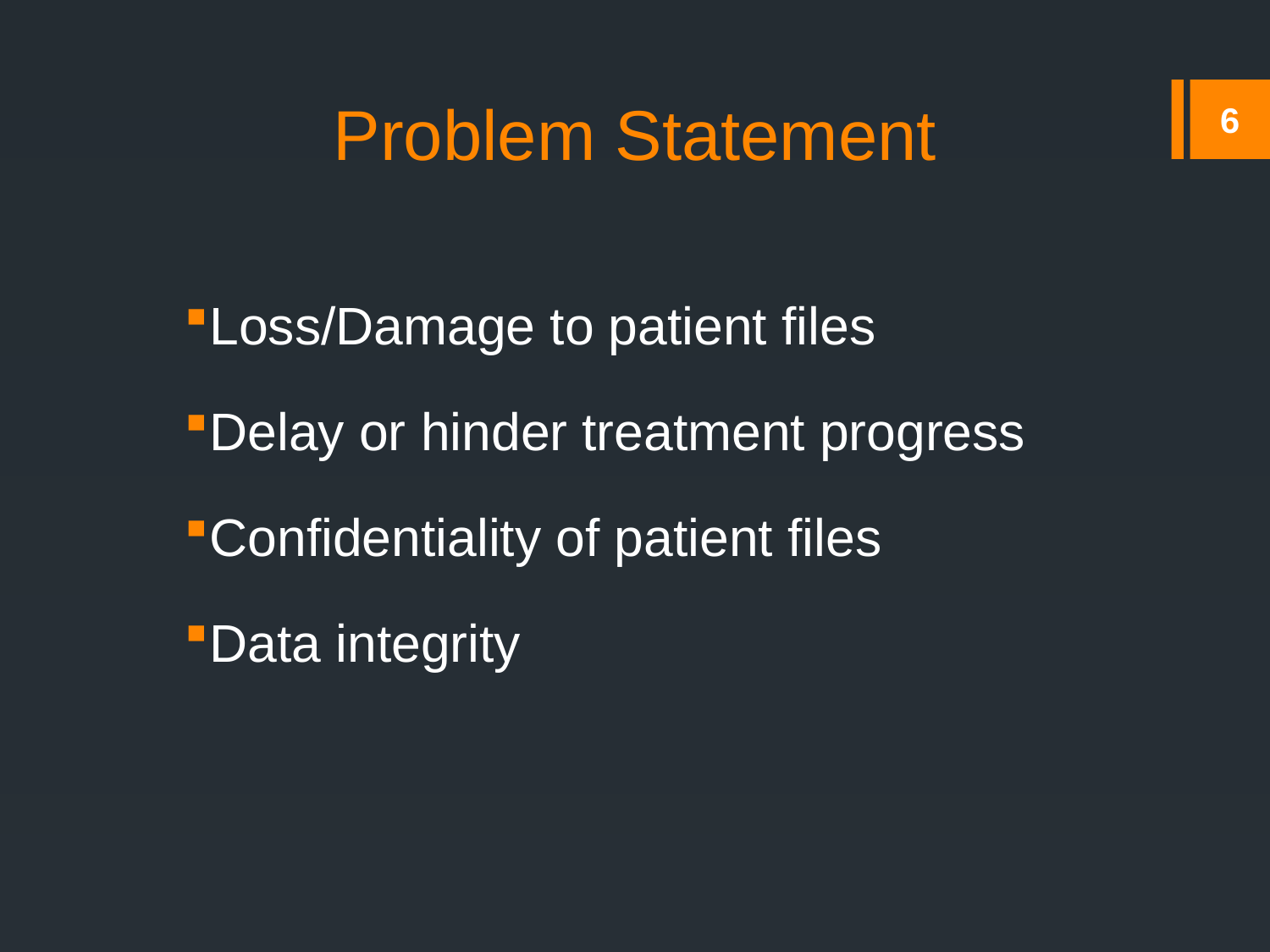

# Problem Statement
6
Loss/Damage to patient files
Delay or hinder treatment progress
Confidentiality of patient files
Data integrity